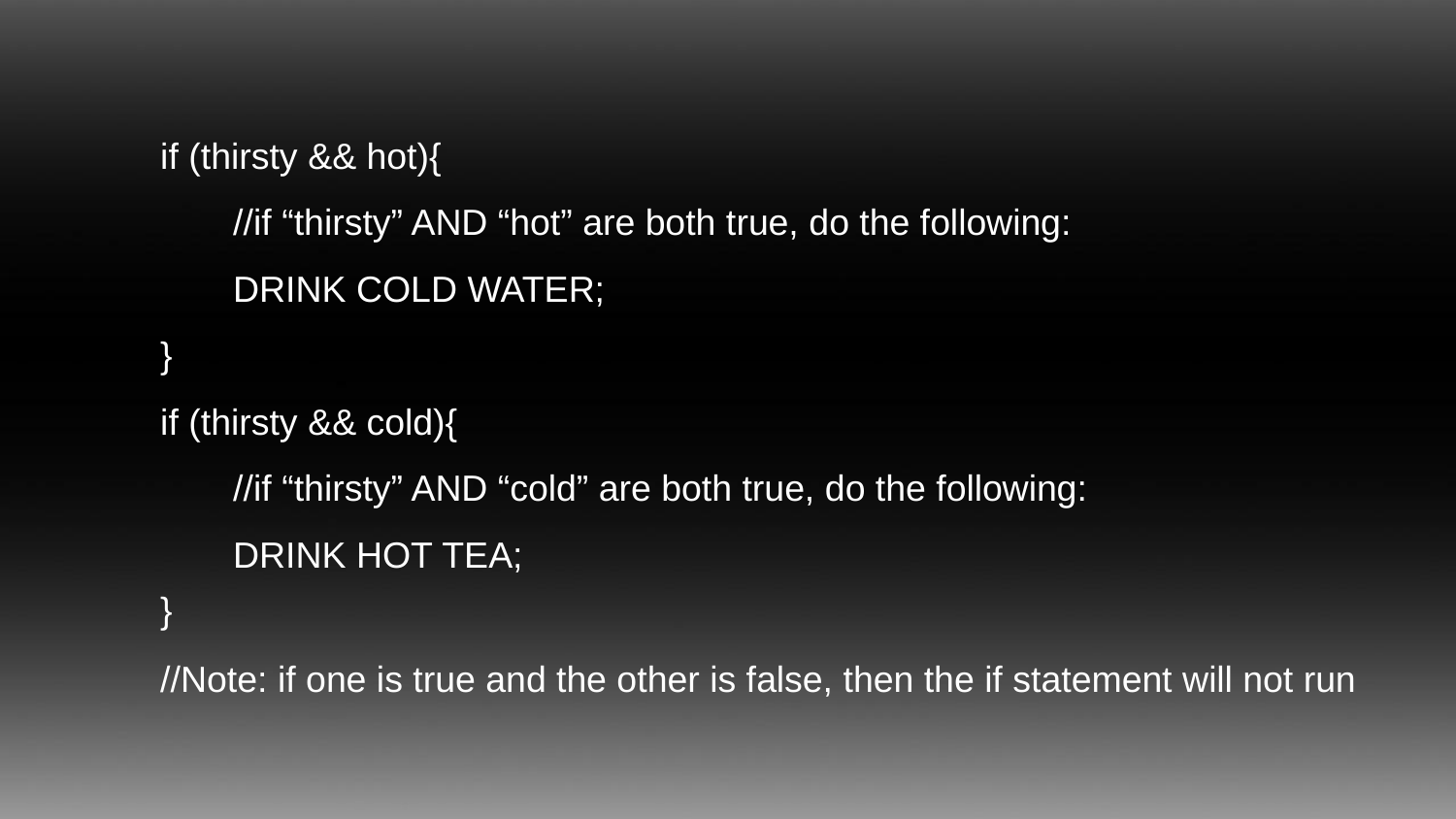

#
if (thirsty && hot){
//if “thirsty” AND “hot” are both true, do the following:
DRINK COLD WATER;
}
if (thirsty && cold){
//if “thirsty” AND “cold” are both true, do the following:
DRINK HOT TEA;
}
//Note: if one is true and the other is false, then the if statement will not run